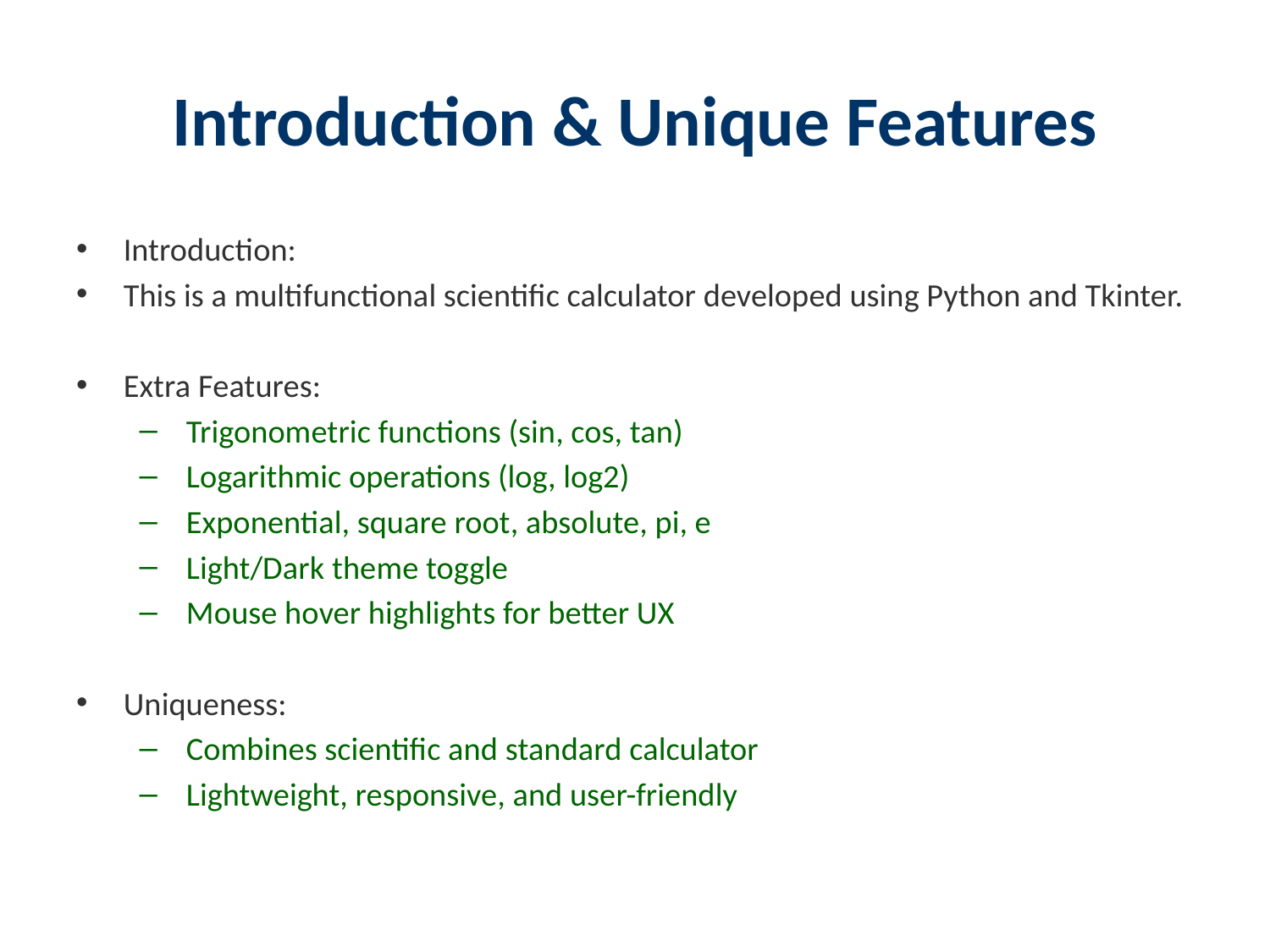

# Introduction & Unique Features
Introduction:
This is a multifunctional scientific calculator developed using Python and Tkinter.

Extra Features:
 Trigonometric functions (sin, cos, tan)
 Logarithmic operations (log, log2)
 Exponential, square root, absolute, pi, e
 Light/Dark theme toggle
 Mouse hover highlights for better UX

Uniqueness:
 Combines scientific and standard calculator
 Lightweight, responsive, and user-friendly